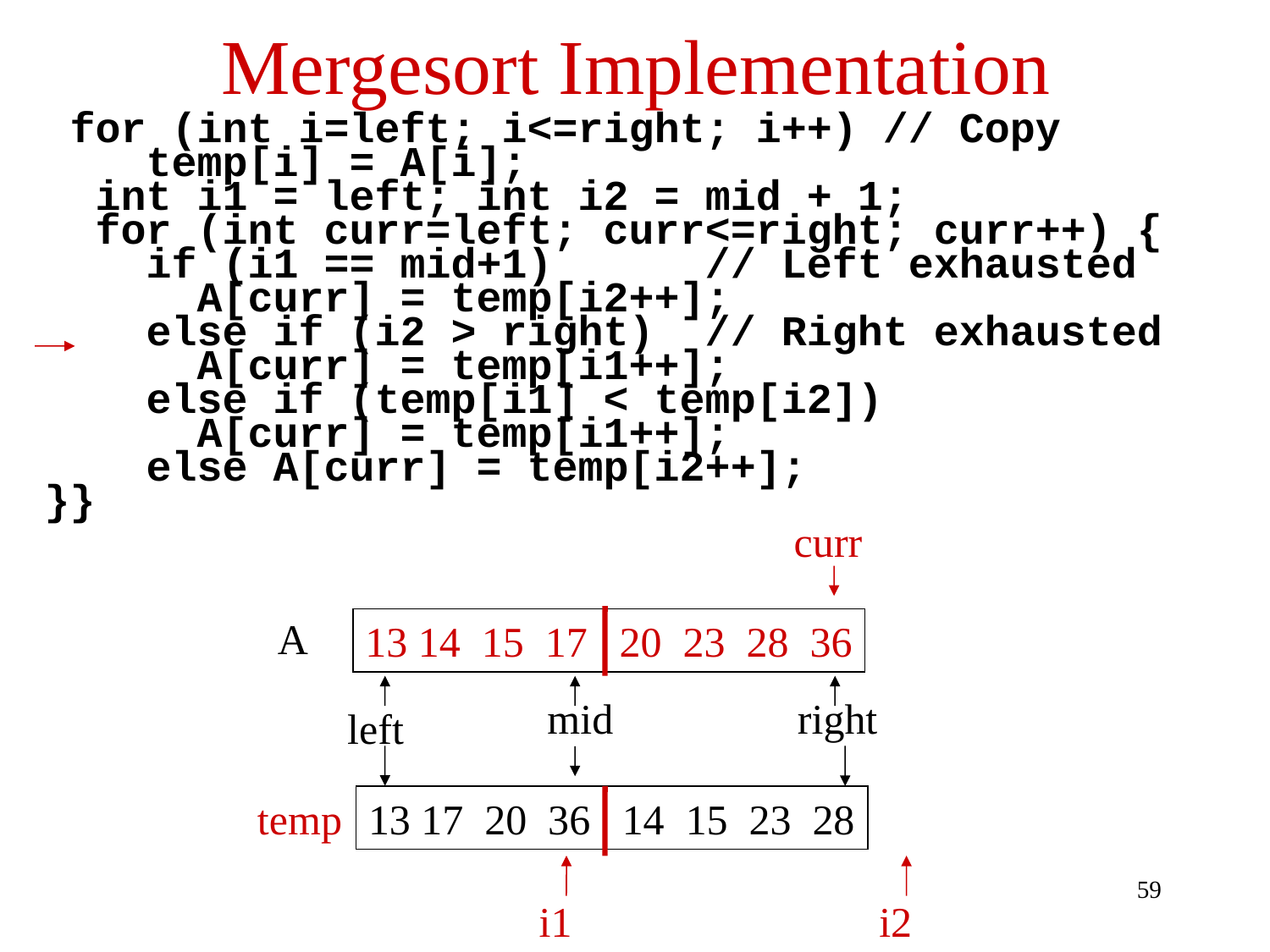

# Mergesort Implementation
 for (int i=left; i<=right; i++) // Copy
    temp[i] = A[i];
  int i1 = left; int i2 = mid + 1;
  for (int curr=left; curr<=right; curr++) {
    if (i1 == mid+1)      // Left exhausted
      A[curr] = temp[i2++];
    else if (i2 > right)  // Right exhausted
      A[curr] = temp[i1++];
    else if (temp[i1] < temp[i2])
      A[curr] = temp[i1++];
    else A[curr] = temp[i2++];
}}

curr

A

13 14  15  17   20  23  28  36

mid
right
left

temp
13 17  20  36   14  15  23  28

i1

i2
59